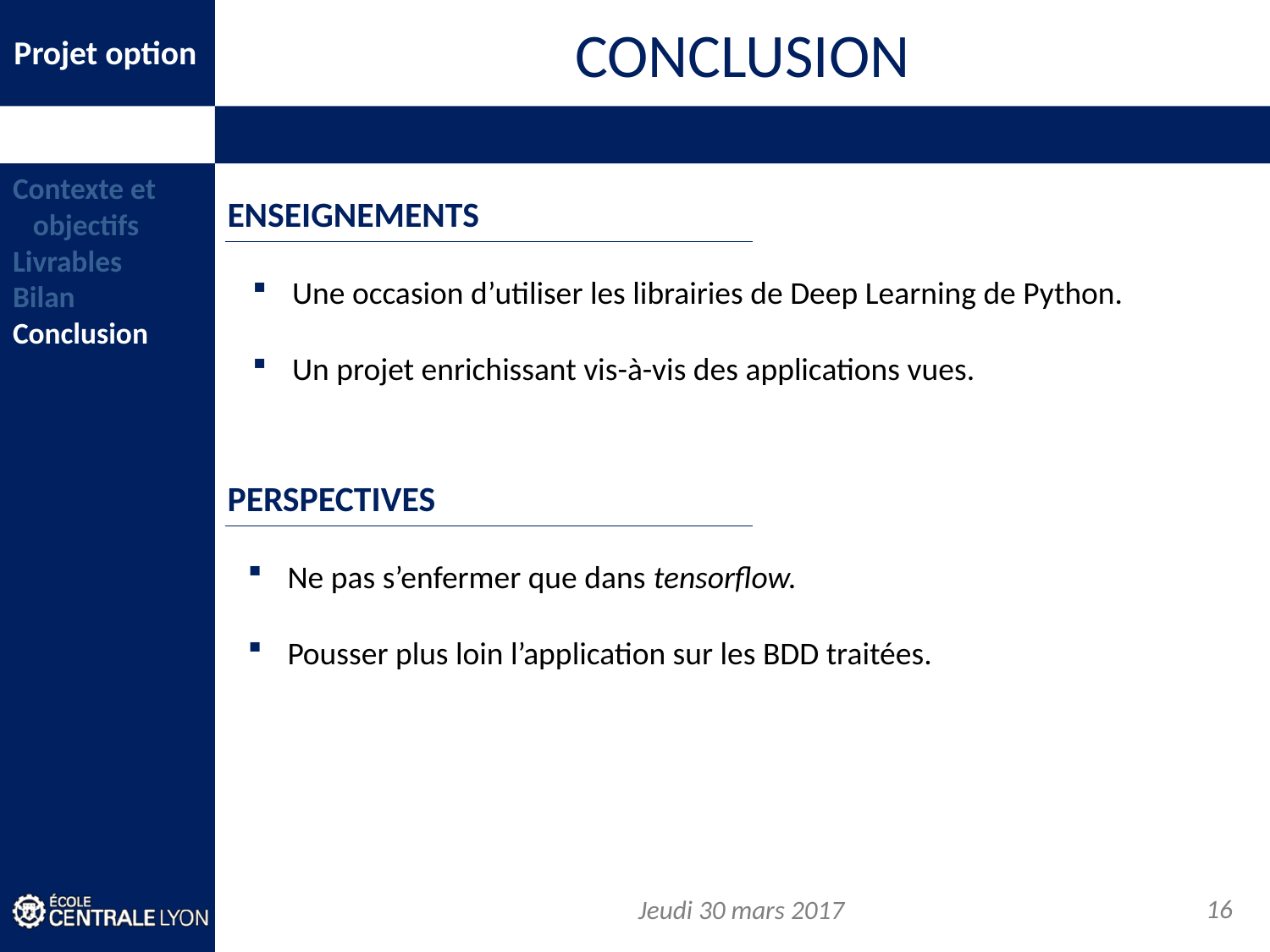

# conclusion
ENSEIGNEMENTS
Une occasion d’utiliser les librairies de Deep Learning de Python.

Un projet enrichissant vis-à-vis des applications vues.
PERSPECTIVES
Ne pas s’enfermer que dans tensorflow.

Pousser plus loin l’application sur les BDD traitées.